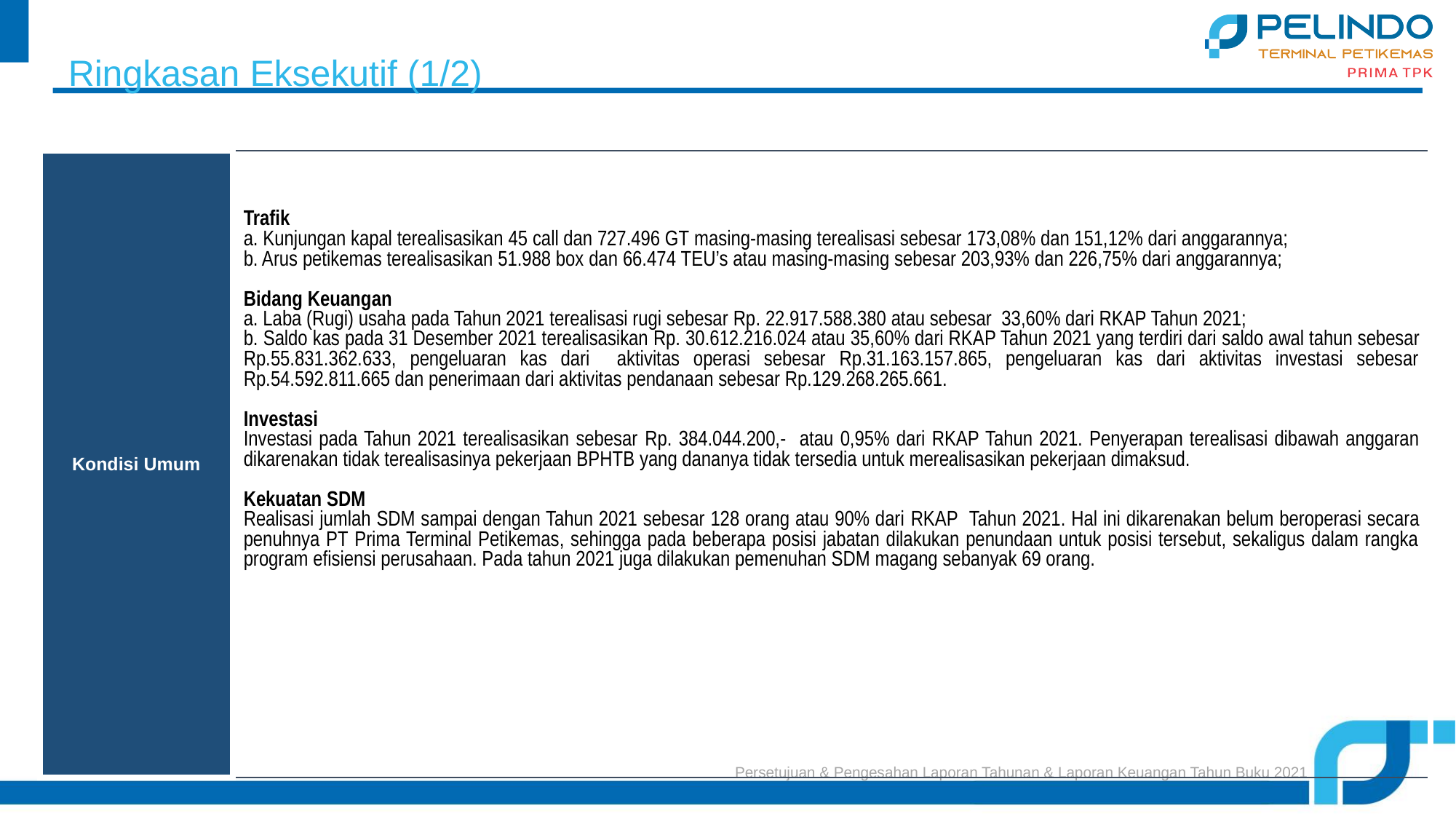

Ringkasan Eksekutif (1/2)
| Kondisi Umum | Trafik a. Kunjungan kapal terealisasikan 45 call dan 727.496 GT masing-masing terealisasi sebesar 173,08% dan 151,12% dari anggarannya; b. Arus petikemas terealisasikan 51.988 box dan 66.474 TEU’s atau masing-masing sebesar 203,93% dan 226,75% dari anggarannya; Bidang Keuangan a. Laba (Rugi) usaha pada Tahun 2021 terealisasi rugi sebesar Rp. 22.917.588.380 atau sebesar 33,60% dari RKAP Tahun 2021; b. Saldo kas pada 31 Desember 2021 terealisasikan Rp. 30.612.216.024 atau 35,60% dari RKAP Tahun 2021 yang terdiri dari saldo awal tahun sebesar Rp.55.831.362.633, pengeluaran kas dari aktivitas operasi sebesar Rp.31.163.157.865, pengeluaran kas dari aktivitas investasi sebesar Rp.54.592.811.665 dan penerimaan dari aktivitas pendanaan sebesar Rp.129.268.265.661. Investasi Investasi pada Tahun 2021 terealisasikan sebesar Rp. 384.044.200,- atau 0,95% dari RKAP Tahun 2021. Penyerapan terealisasi dibawah anggaran dikarenakan tidak terealisasinya pekerjaan BPHTB yang dananya tidak tersedia untuk merealisasikan pekerjaan dimaksud. Kekuatan SDM Realisasi jumlah SDM sampai dengan Tahun 2021 sebesar 128 orang atau 90% dari RKAP Tahun 2021. Hal ini dikarenakan belum beroperasi secara penuhnya PT Prima Terminal Petikemas, sehingga pada beberapa posisi jabatan dilakukan penundaan untuk posisi tersebut, sekaligus dalam rangka program efisiensi perusahaan. Pada tahun 2021 juga dilakukan pemenuhan SDM magang sebanyak 69 orang. |
| --- | --- |